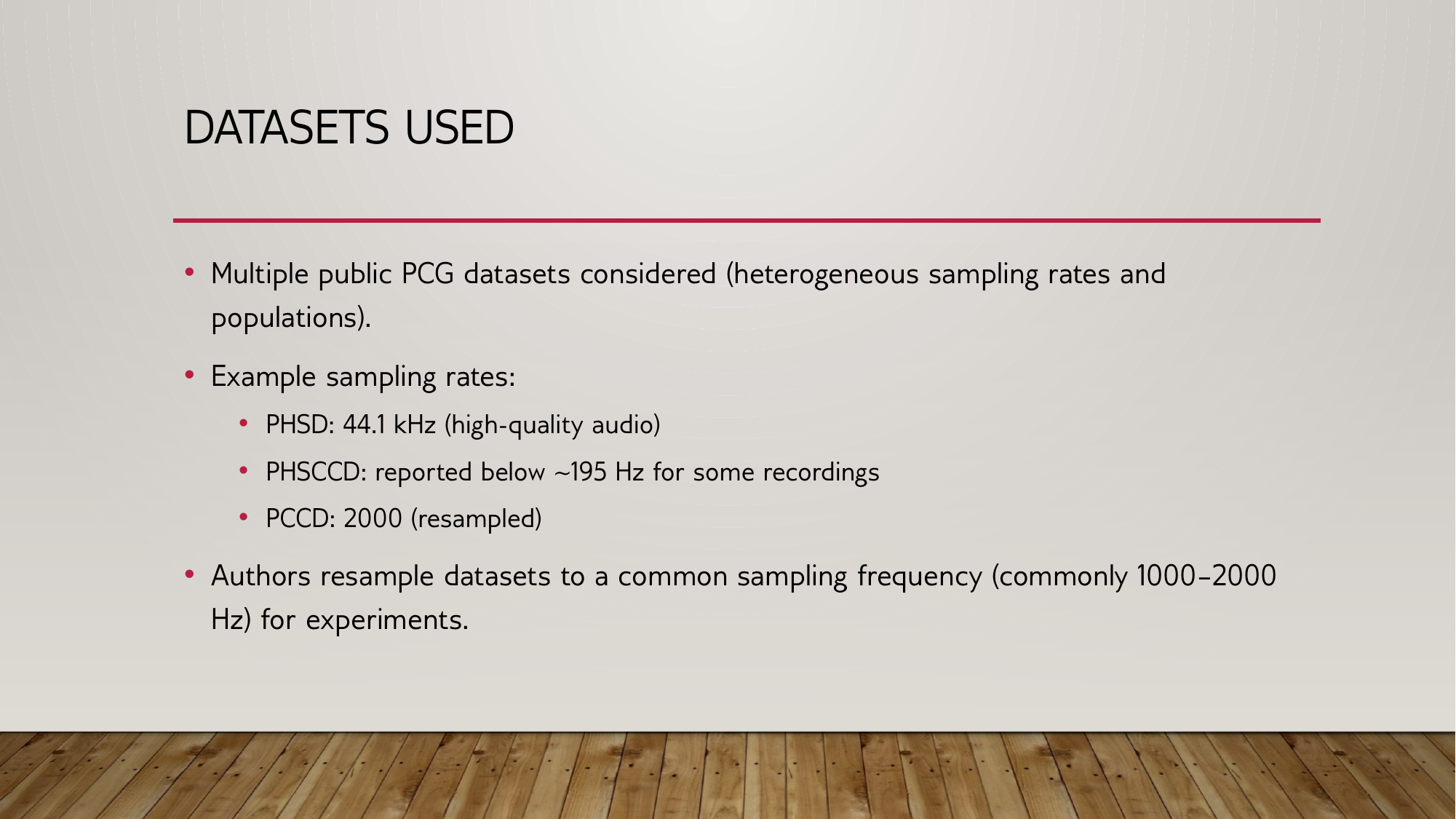

# Datasets Used
Multiple public PCG datasets considered (heterogeneous sampling rates and populations).
Example sampling rates:
PHSD: 44.1 kHz (high-quality audio)
PHSCCD: reported below ~195 Hz for some recordings
PCCD: 2000 (resampled)
Authors resample datasets to a common sampling frequency (commonly 1000–2000 Hz) for experiments.